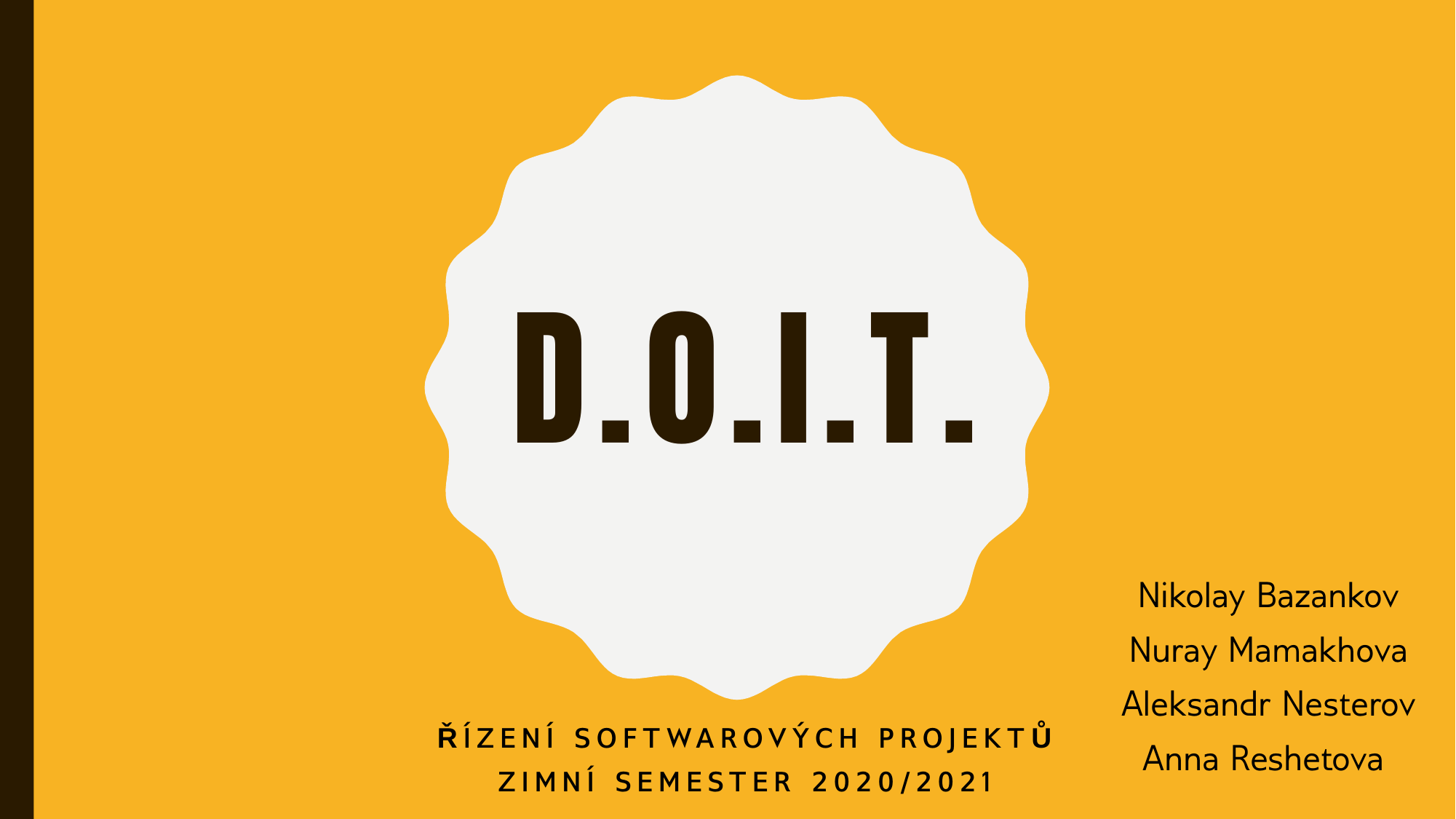

# D.O.I.T.
Nikolay Bazankov
Nuray Mamakhova
Aleksandr Nesterov
Anna Reshetova
Řízení softwarových projektů
Zimní semester 2020/2021